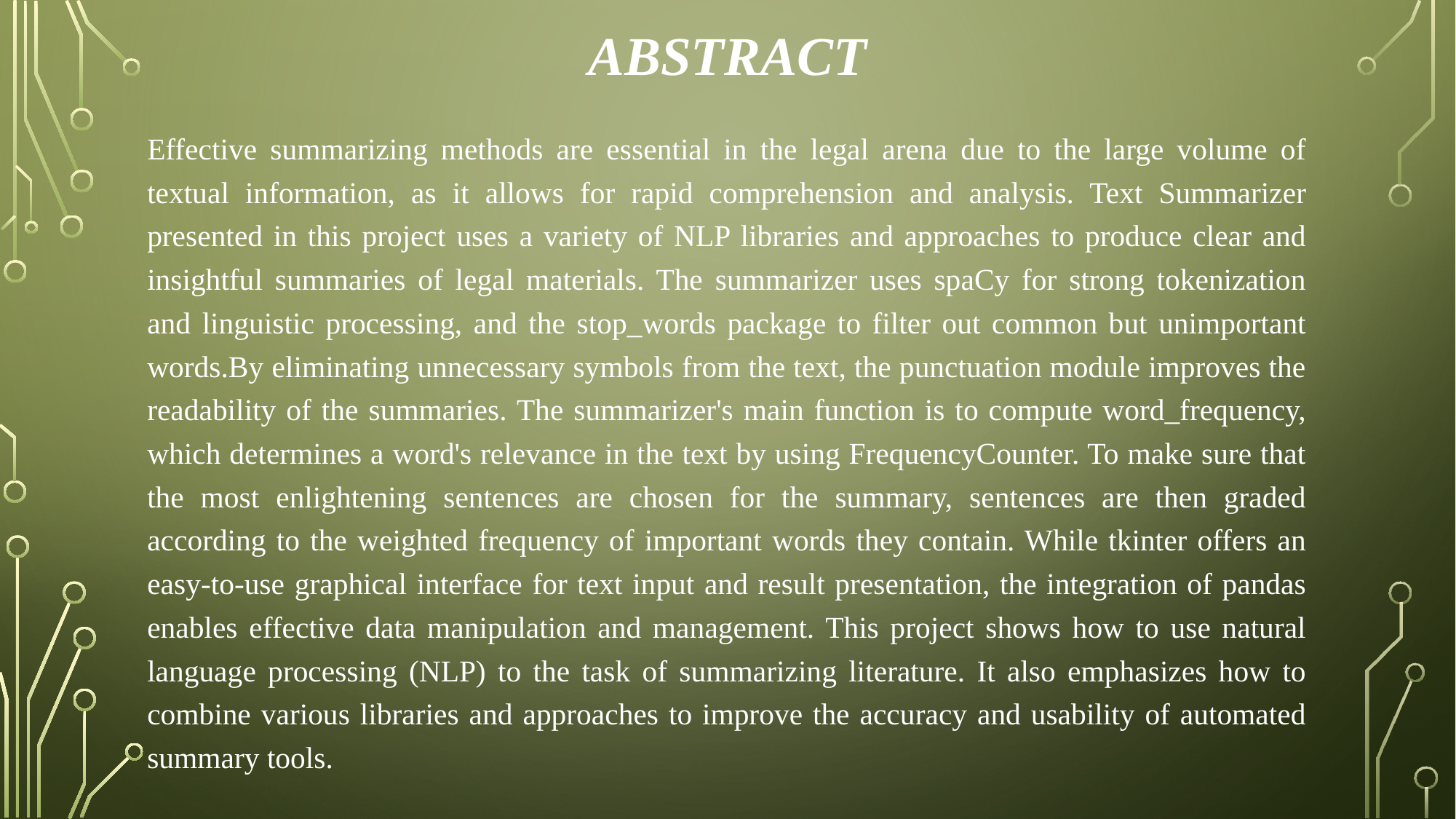

# ABSTRACT
Effective summarizing methods are essential in the legal arena due to the large volume of textual information, as it allows for rapid comprehension and analysis. Text Summarizer presented in this project uses a variety of NLP libraries and approaches to produce clear and insightful summaries of legal materials. The summarizer uses spaCy for strong tokenization and linguistic processing, and the stop_words package to filter out common but unimportant words.By eliminating unnecessary symbols from the text, the punctuation module improves the readability of the summaries. The summarizer's main function is to compute word_frequency, which determines a word's relevance in the text by using FrequencyCounter. To make sure that the most enlightening sentences are chosen for the summary, sentences are then graded according to the weighted frequency of important words they contain. While tkinter offers an easy-to-use graphical interface for text input and result presentation, the integration of pandas enables effective data manipulation and management. This project shows how to use natural language processing (NLP) to the task of summarizing literature. It also emphasizes how to combine various libraries and approaches to improve the accuracy and usability of automated summary tools.